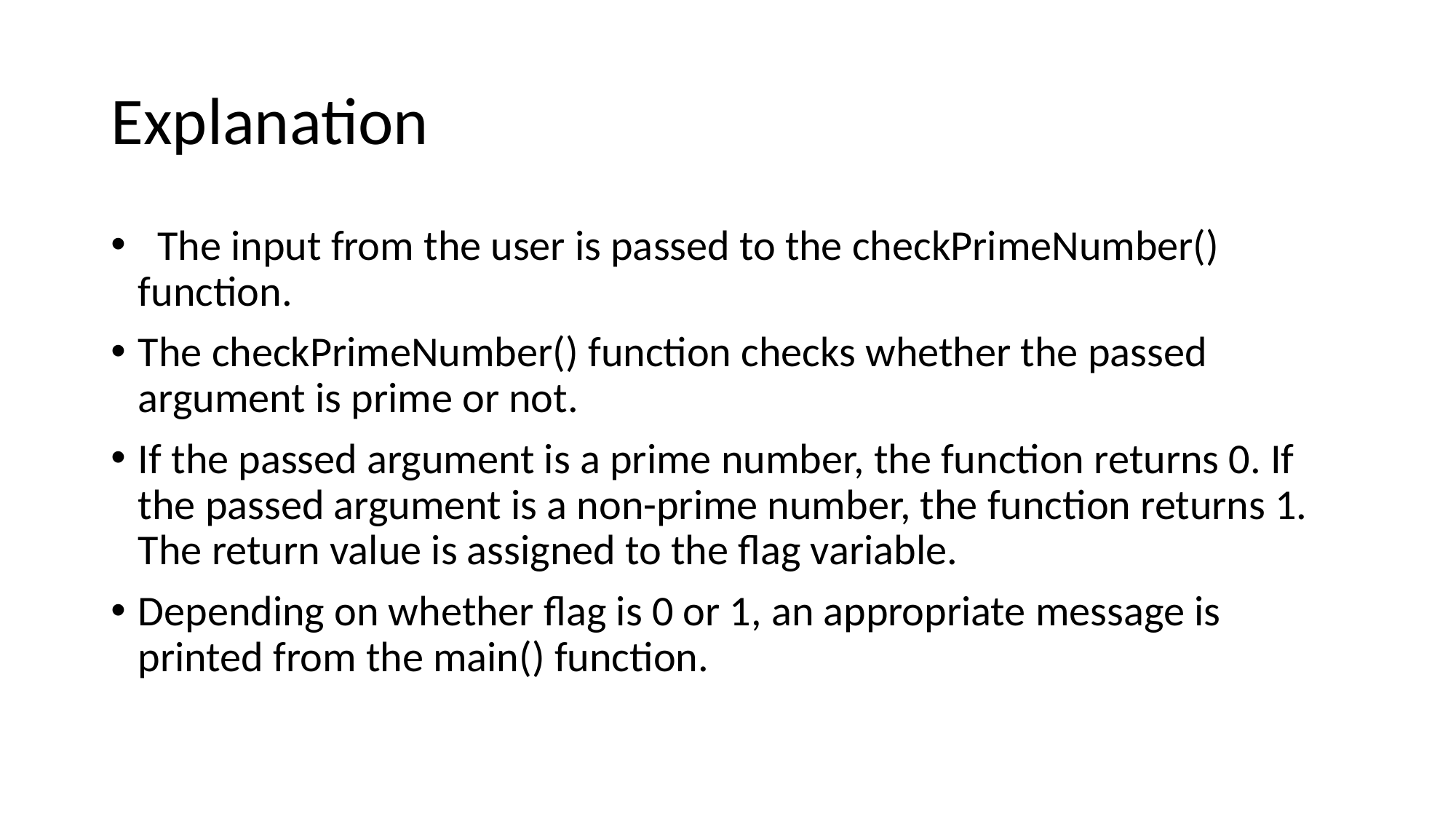

# Explanation
  The input from the user is passed to the checkPrimeNumber() function.
The checkPrimeNumber() function checks whether the passed argument is prime or not.
If the passed argument is a prime number, the function returns 0. If the passed argument is a non-prime number, the function returns 1. The return value is assigned to the flag variable.
Depending on whether flag is 0 or 1, an appropriate message is printed from the main() function.